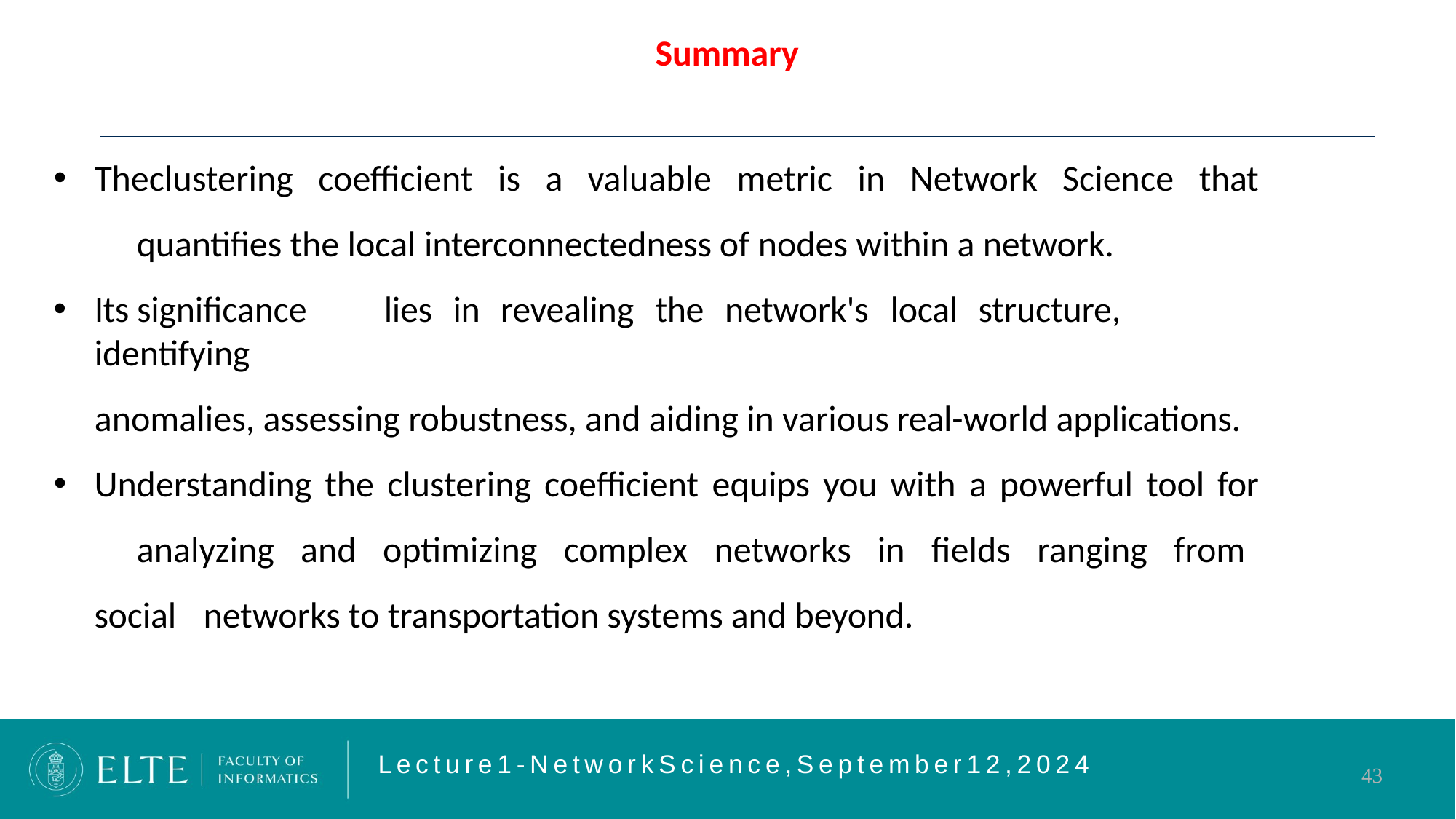

# Summary
Theclustering  coefficient  is  a  valuable  metric  in  Network  Science  that 	quantifies the local interconnectedness of nodes within a network.
Its	significance	lies	in	revealing	the	network's	local	structure,	identifying
anomalies, assessing robustness, and aiding in various real-world applications.
Understanding the clustering coefficient equips you with a powerful tool for 	analyzing  and  optimizing  complex  networks  in  fields  ranging  from  social 	networks to transportation systems and beyond.

L e c t u r e 1 - N e t w o r k S c i e n c e , S e p t e m b e r 1 2 , 2 0 2 4
43